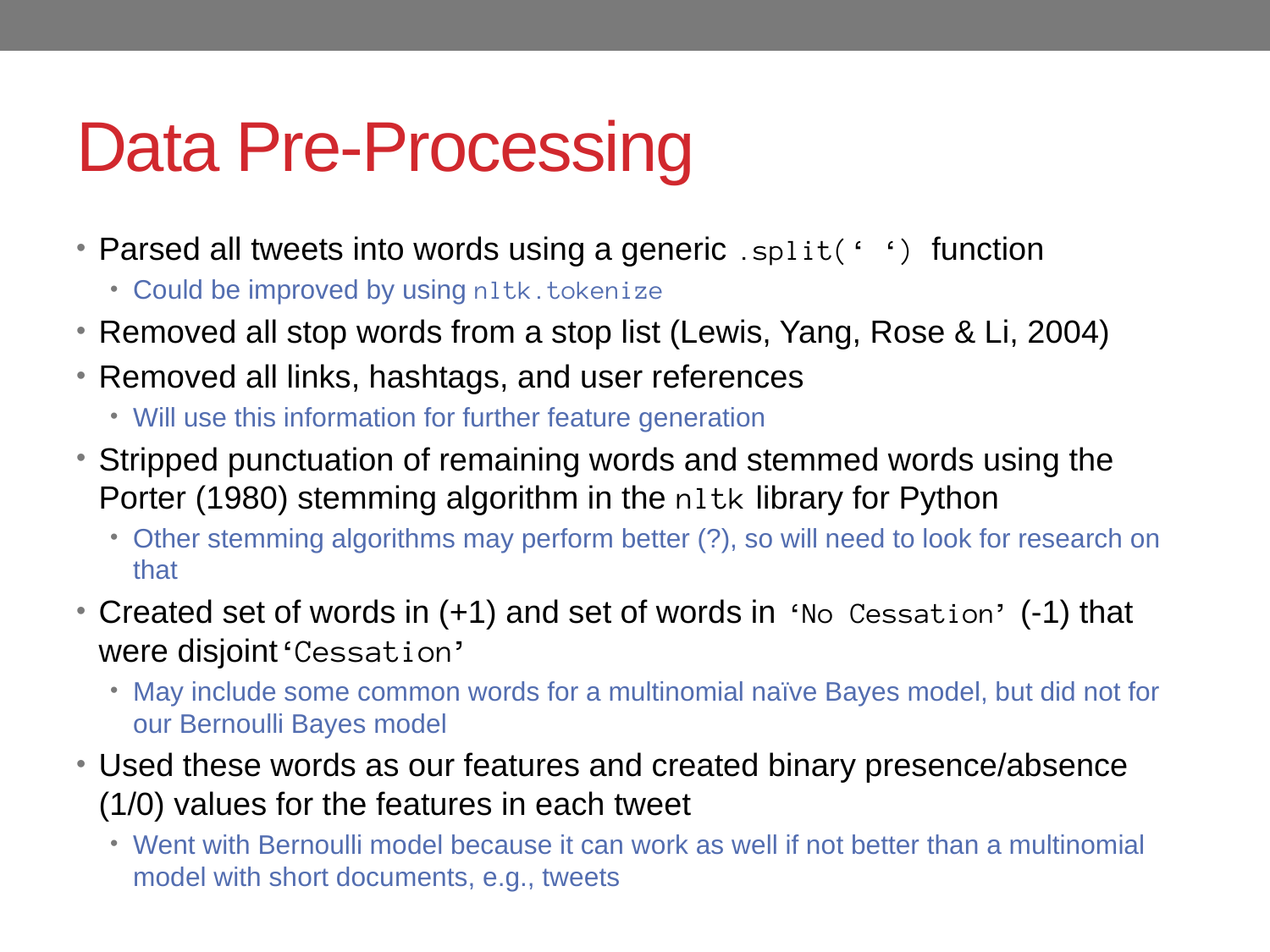

# Data Pre-Processing
Parsed all tweets into words using a generic .split(‘ ‘) function
Could be improved by using nltk.tokenize
Removed all stop words from a stop list (Lewis, Yang, Rose & Li, 2004)
Removed all links, hashtags, and user references
Will use this information for further feature generation
Stripped punctuation of remaining words and stemmed words using the Porter (1980) stemming algorithm in the nltk library for Python
Other stemming algorithms may perform better (?), so will need to look for research on that
Created set of words in (+1) and set of words in ‘No Cessation’ (-1) that were disjoint‘Cessation’
May include some common words for a multinomial naïve Bayes model, but did not for our Bernoulli Bayes model
Used these words as our features and created binary presence/absence (1/0) values for the features in each tweet
Went with Bernoulli model because it can work as well if not better than a multinomial model with short documents, e.g., tweets